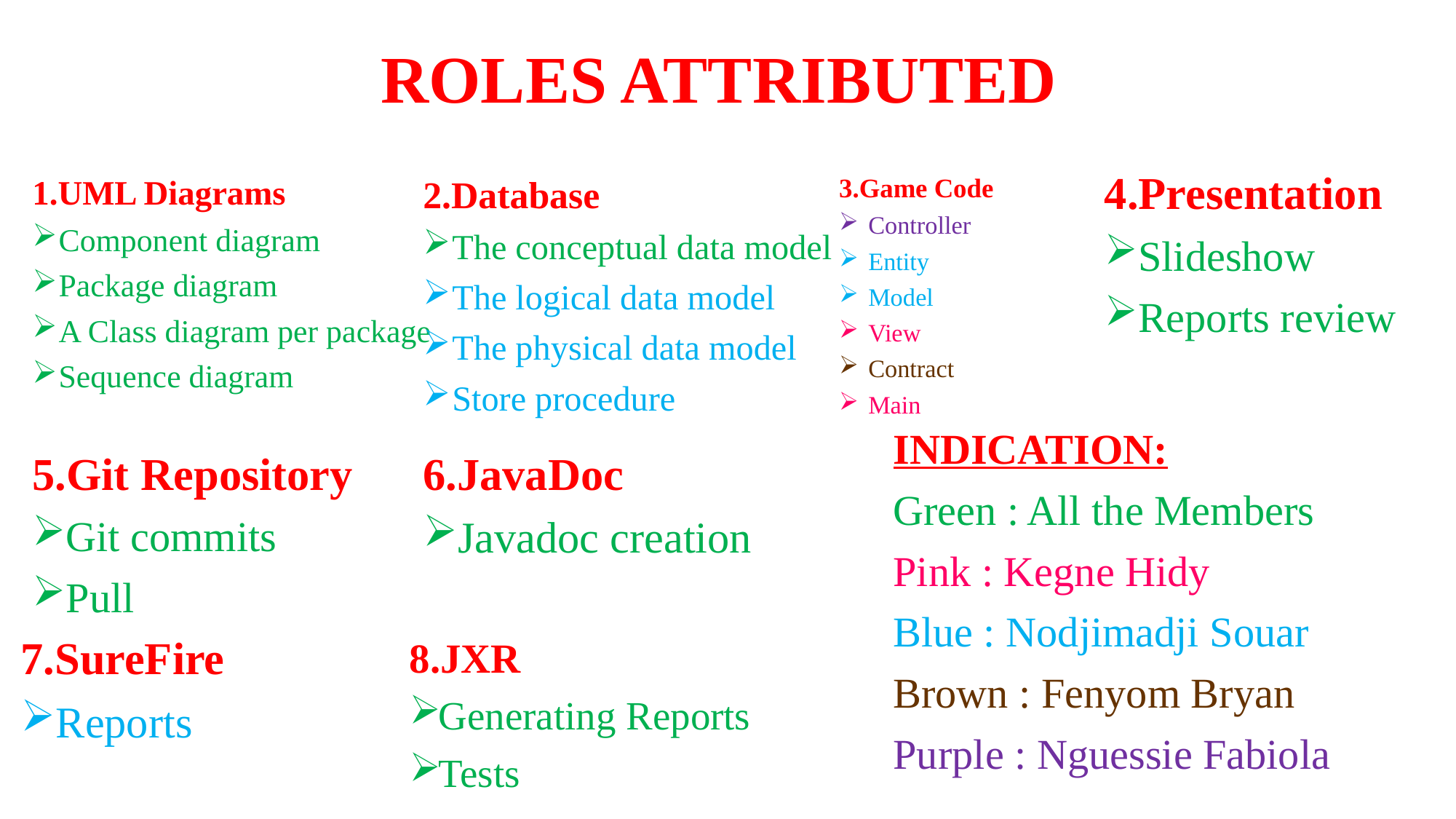

# ROLES ATTRIBUTED
4.Presentation
Slideshow
Reports review

3.Game Code
Controller
Entity
Model
View
Contract
Main

1.UML Diagrams
Component diagram
Package diagram
A Class diagram per package
Sequence diagram

2.Database
The conceptual data model
The logical data model
The physical data model
Store procedure

INDICATION:
Green : All the Members
Pink : Kegne Hidy
Blue : Nodjimadji Souar
Brown : Fenyom Bryan
Purple : Nguessie Fabiola

5.Git Repository
Git commits
Pull

6.JavaDoc
Javadoc creation

7.SureFire
Reports

8.JXR
Generating Reports
Tests